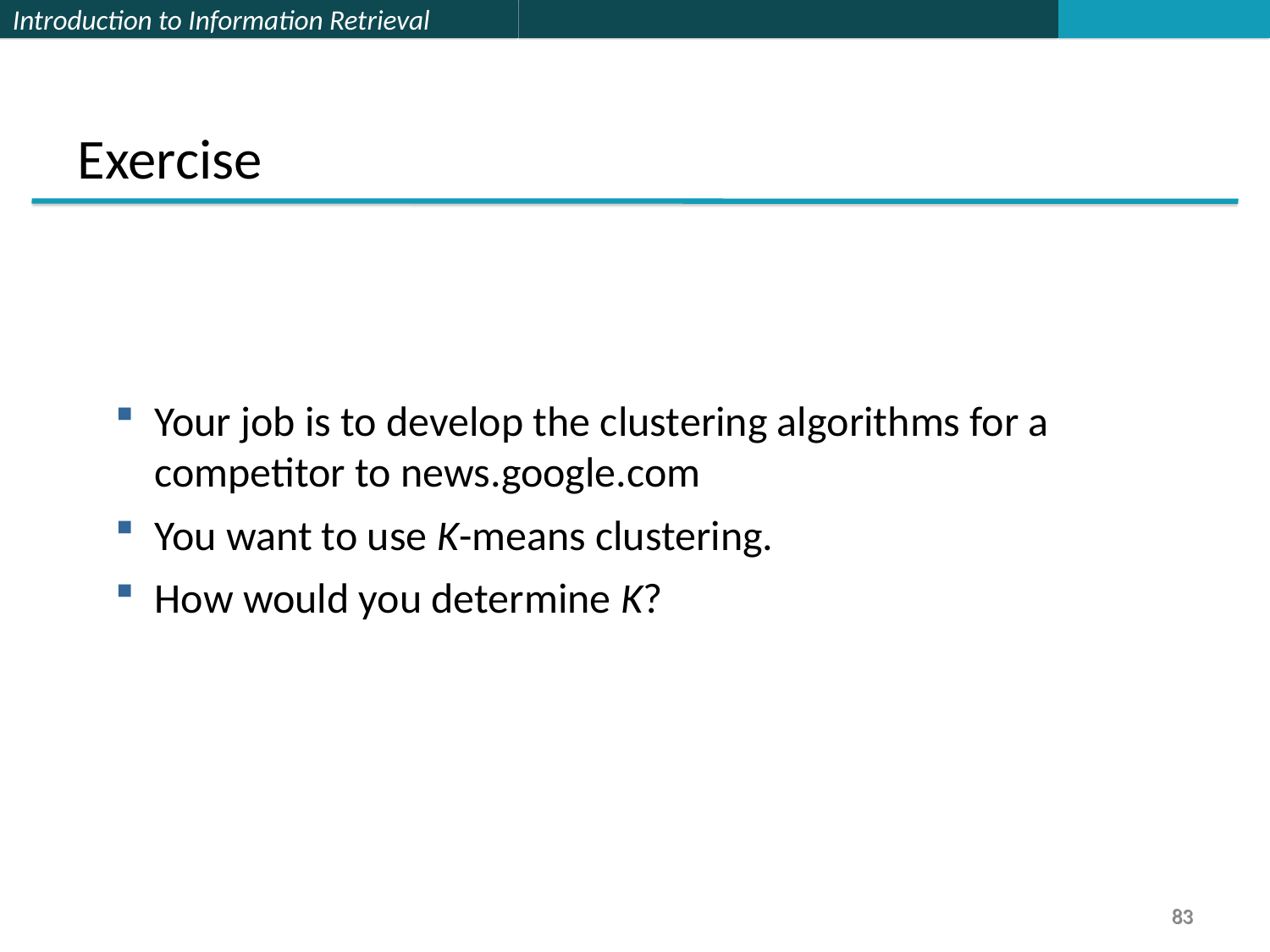

Exercise

Your job is to develop the clustering algorithms for a competitor to news.google.com
You want to use K-means clustering.
How would you determine K?

83
83